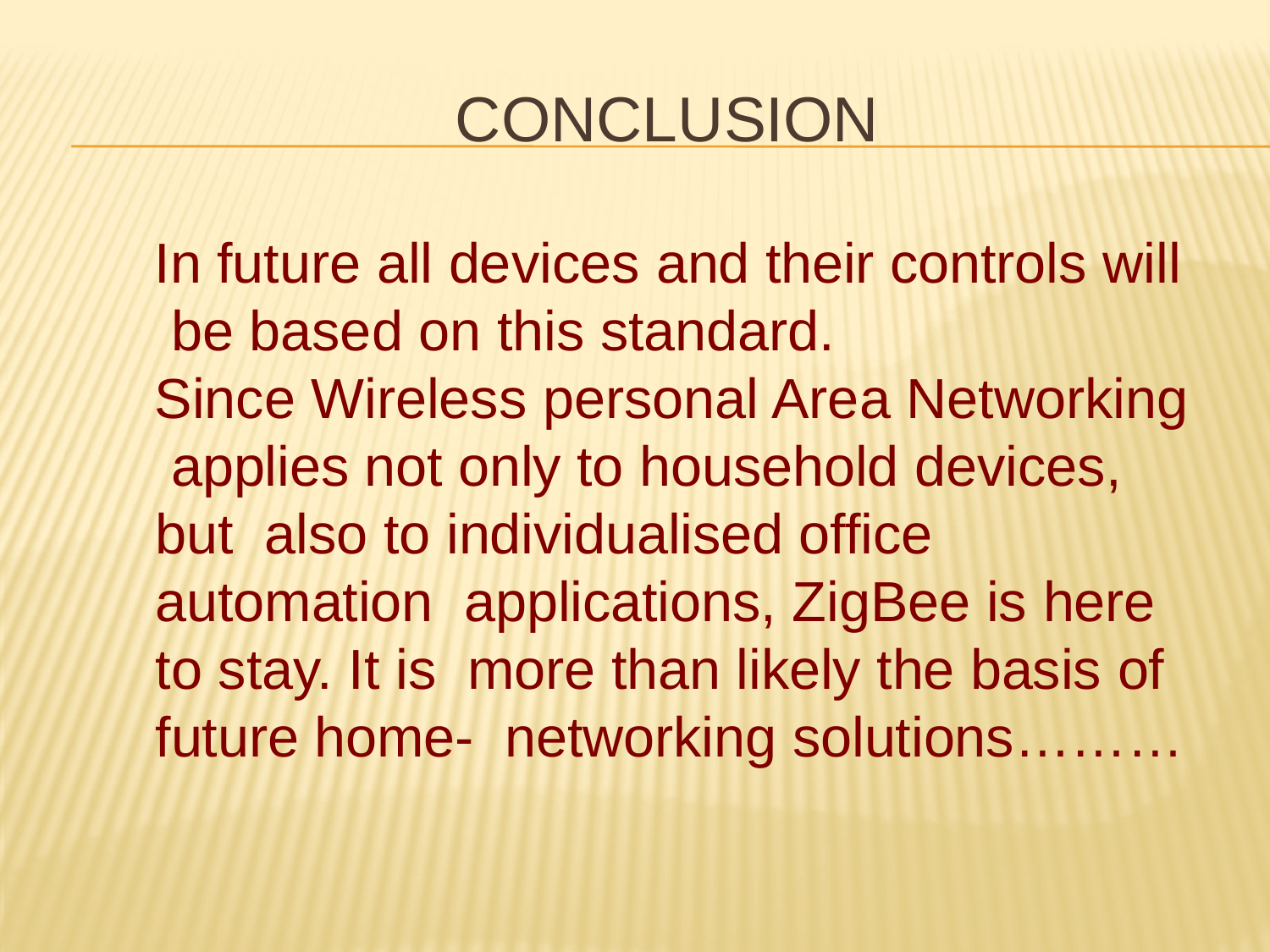

# Conclusion
In future all devices and their controls will  be based on this standard.
Since Wireless personal Area Networking  applies not only to household devices, but  also to individualised office automation  applications, ZigBee is here to stay. It is  more than likely the basis of future home-  networking solutions………